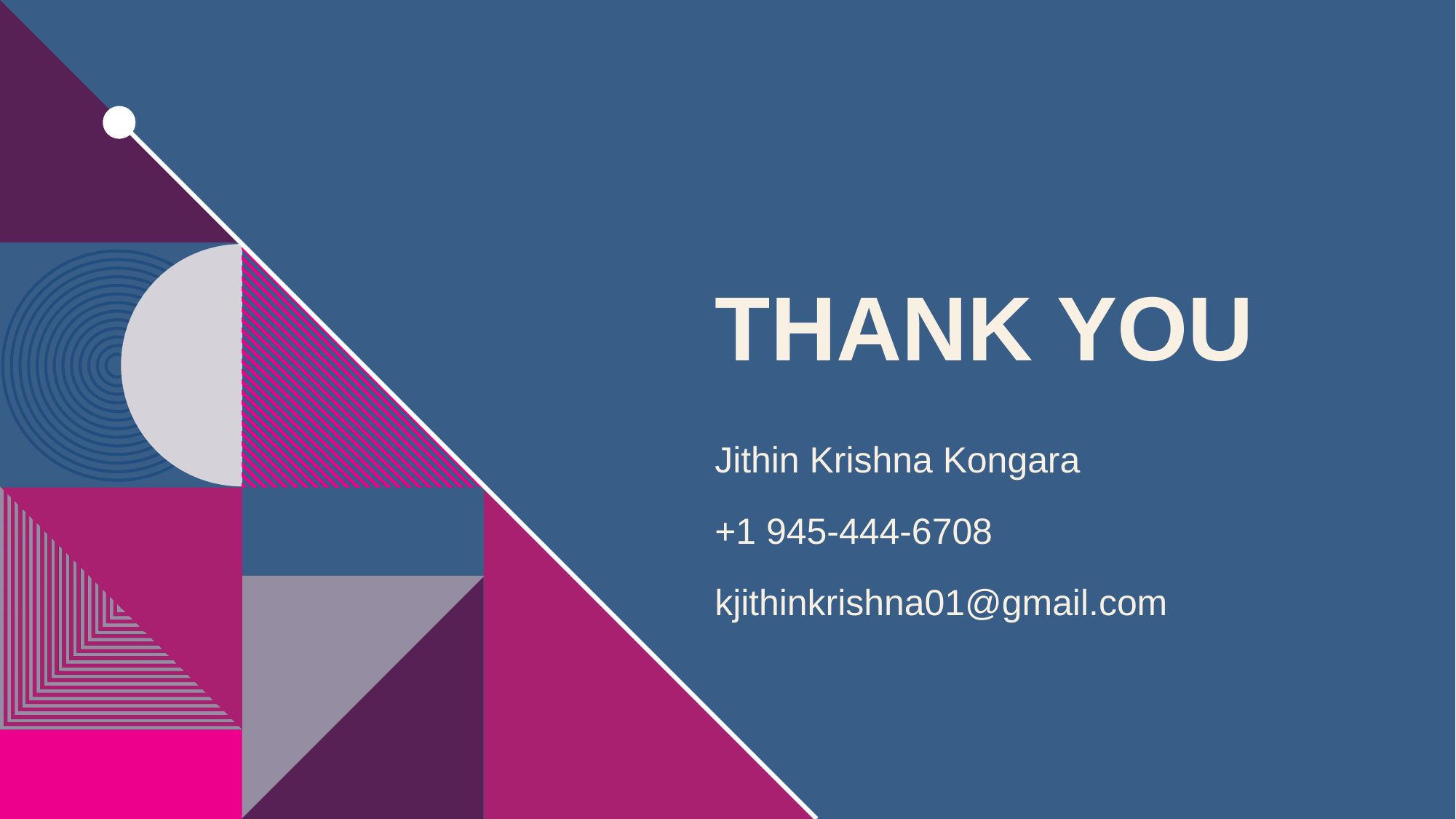

# THANK YOU
Jithin Krishna Kongara
+1 945-444-6708
kjithinkrishna01@gmail.com